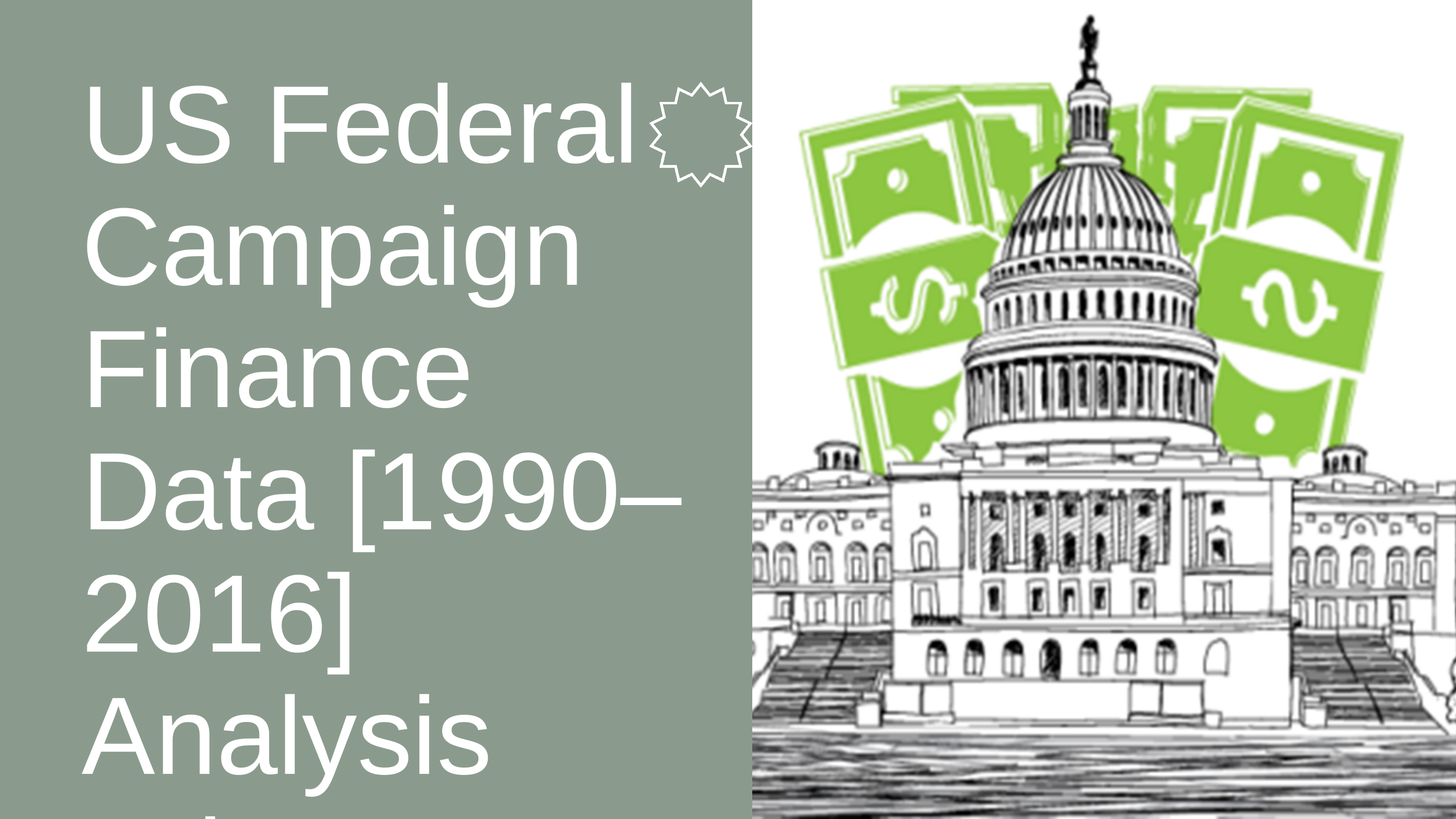

US Federal Campaign Finance Data [1990–2016] Analysis using Apache Spark